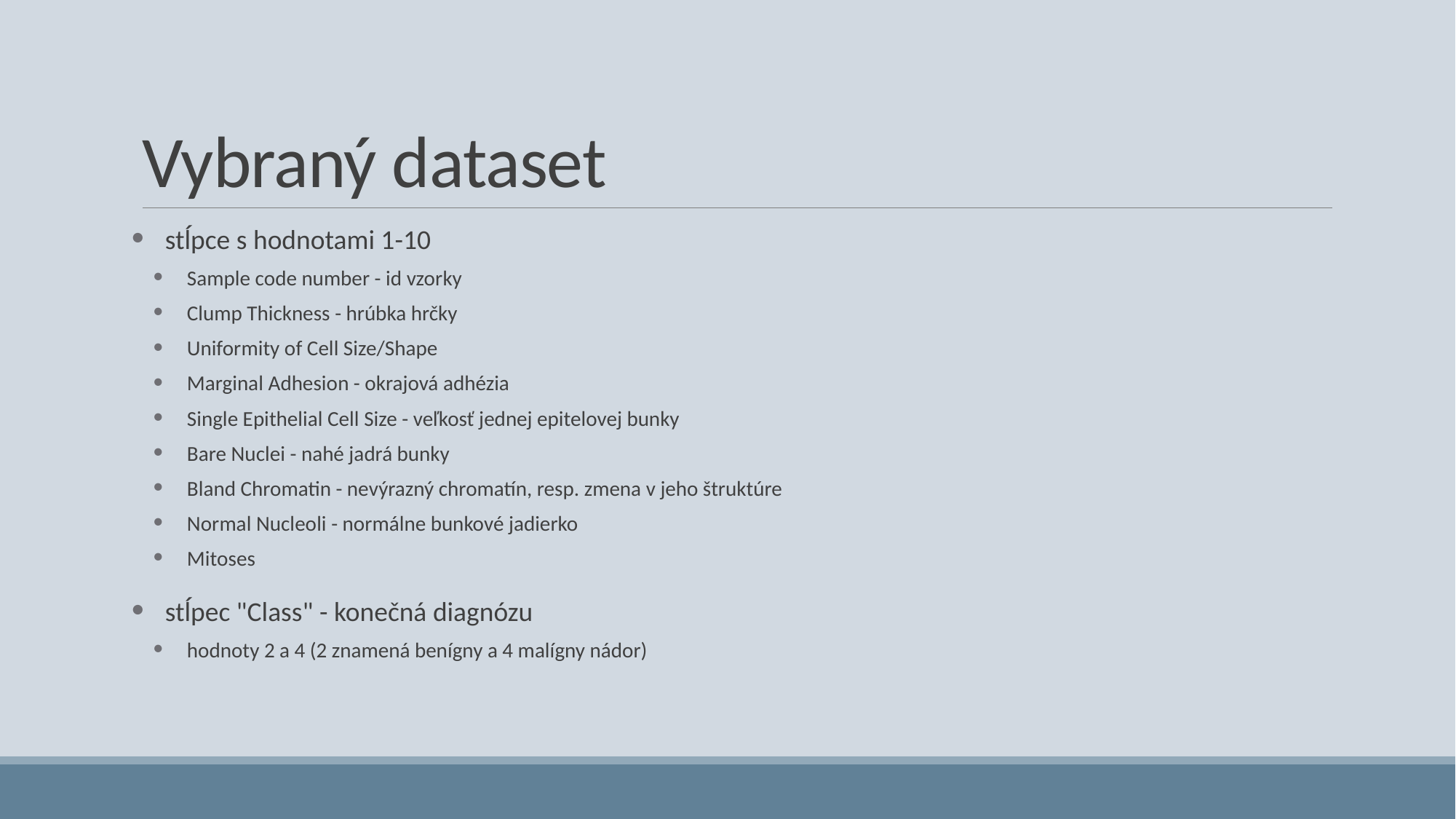

# Vybraný dataset
stĺpce s hodnotami 1-10
Sample code number - id vzorky
Clump Thickness - hrúbka hrčky
Uniformity of Cell Size/Shape
Marginal Adhesion - okrajová adhézia
Single Epithelial Cell Size - veľkosť jednej epitelovej bunky
Bare Nuclei - nahé jadrá bunky
Bland Chromatin - nevýrazný chromatín, resp. zmena v jeho štruktúre
Normal Nucleoli - normálne bunkové jadierko
Mitoses
stĺpec "Class" - konečná diagnózu
hodnoty 2 a 4 (2 znamená benígny a 4 malígny nádor)